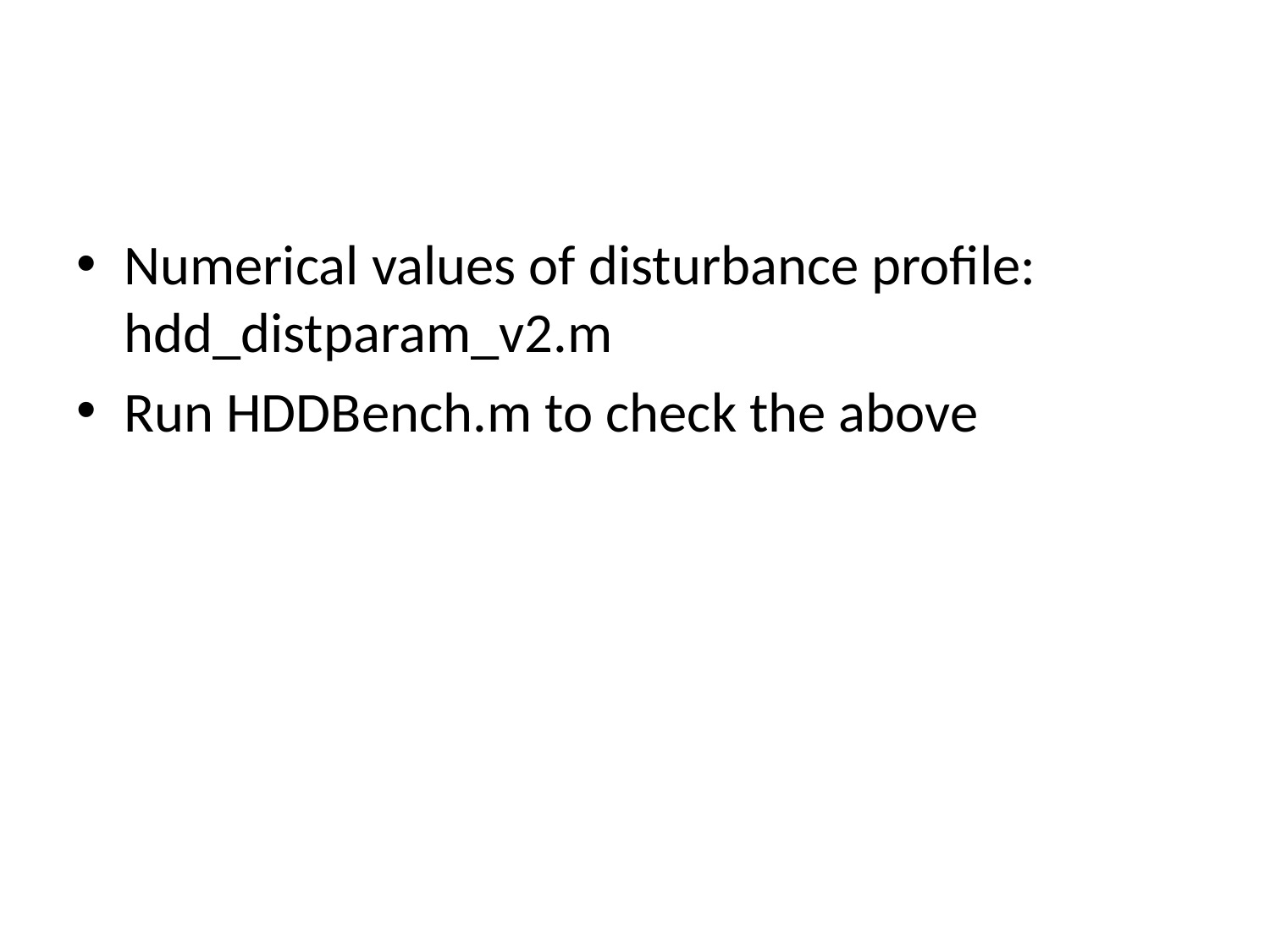

#
Numerical values of disturbance profile: hdd_distparam_v2.m
Run HDDBench.m to check the above